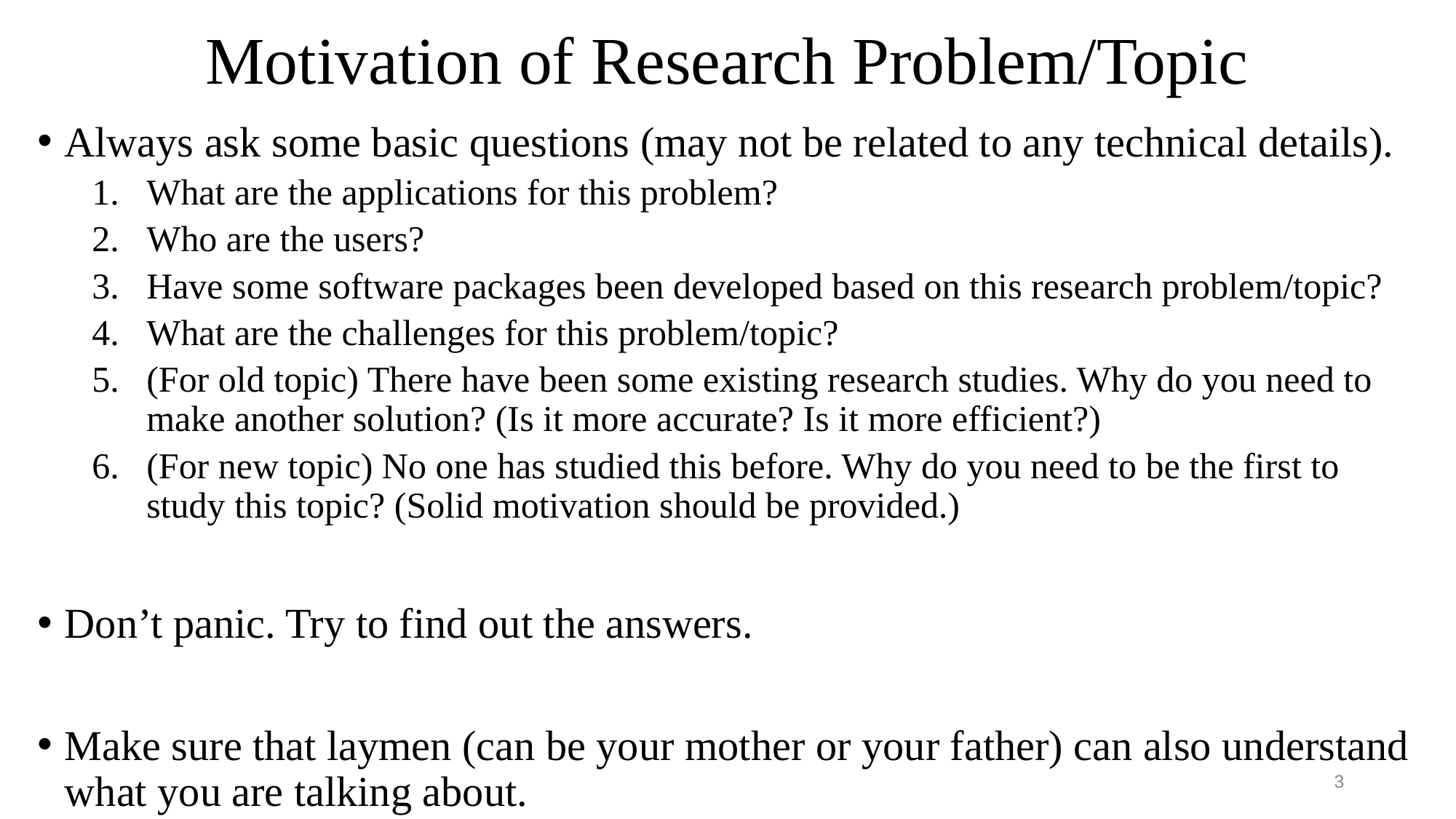

# Motivation of Research Problem/Topic
Always ask some basic questions (may not be related to any technical details).
What are the applications for this problem?
Who are the users?
Have some software packages been developed based on this research problem/topic?
What are the challenges for this problem/topic?
(For old topic) There have been some existing research studies. Why do you need to make another solution? (Is it more accurate? Is it more efficient?)
(For new topic) No one has studied this before. Why do you need to be the first to study this topic? (Solid motivation should be provided.)

Don’t panic. Try to find out the answers.

Make sure that laymen (can be your mother or your father) can also understand what you are talking about.

3